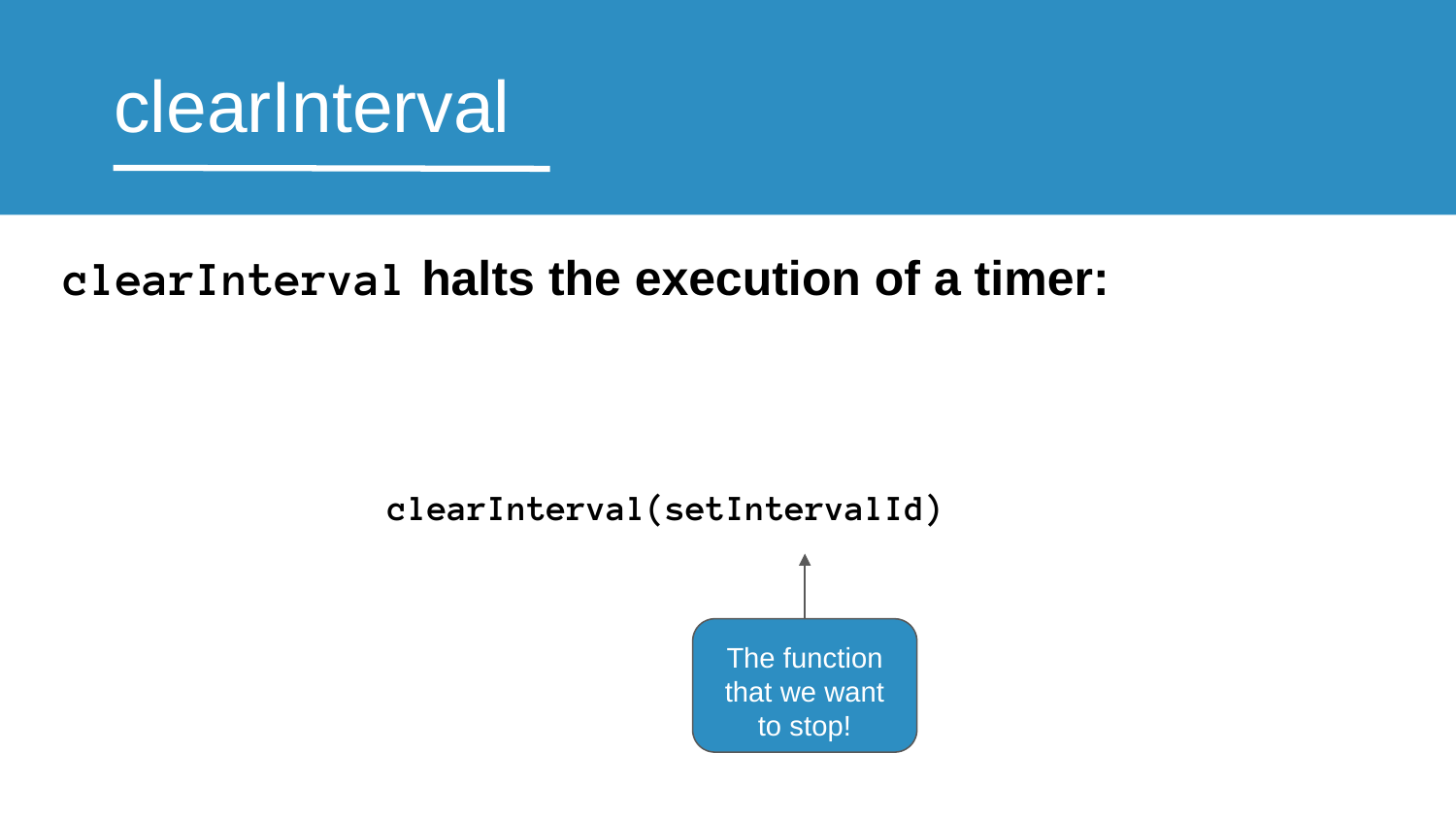

# clearInterval
clearInterval halts the execution of a timer:

clearInterval(setIntervalId)
The function that we want to stop!